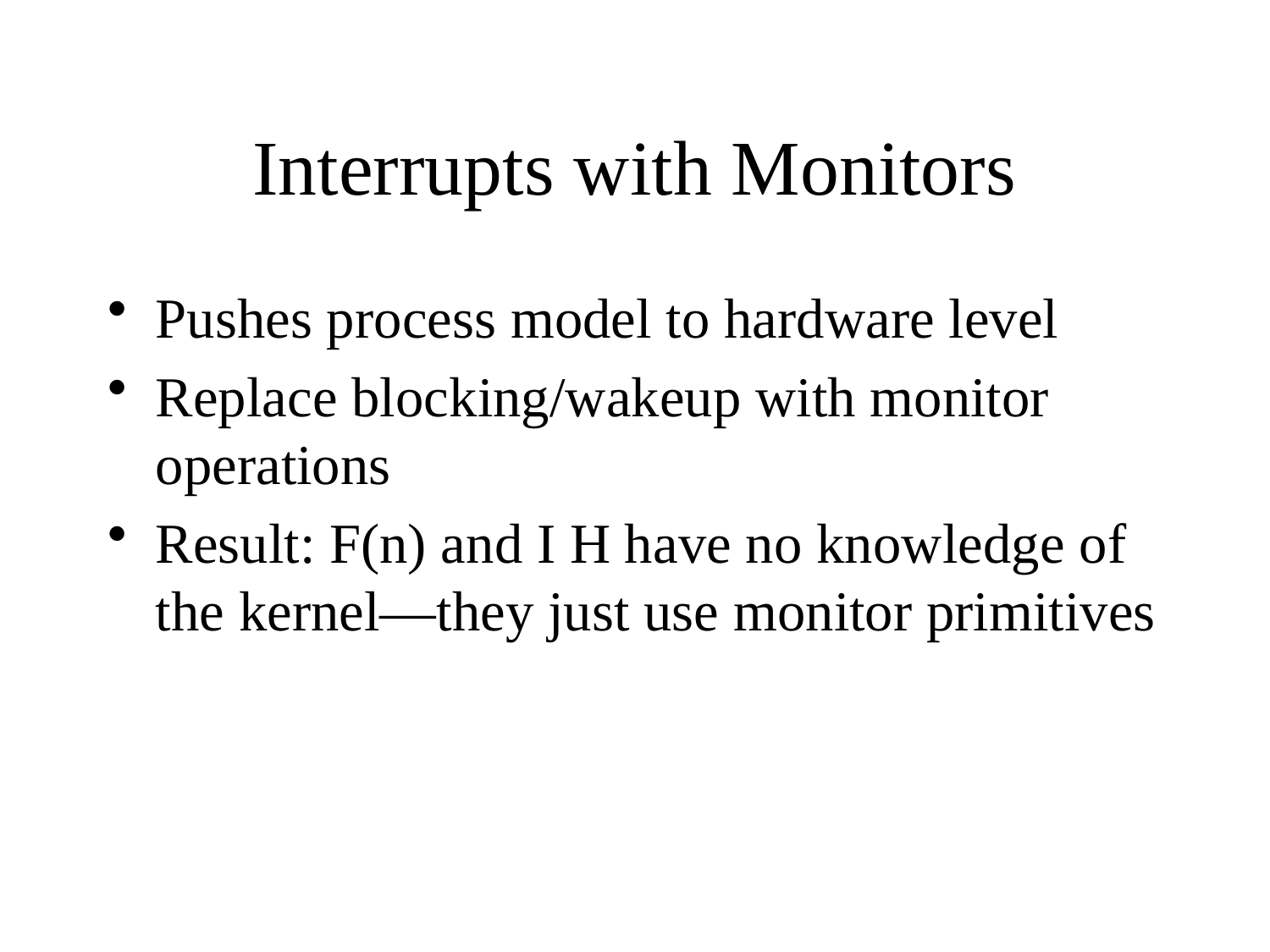

# Interrupts with Monitors
Pushes process model to hardware level
Replace blocking/wakeup with monitor operations
Result: F(n) and I H have no knowledge of the kernel—they just use monitor primitives